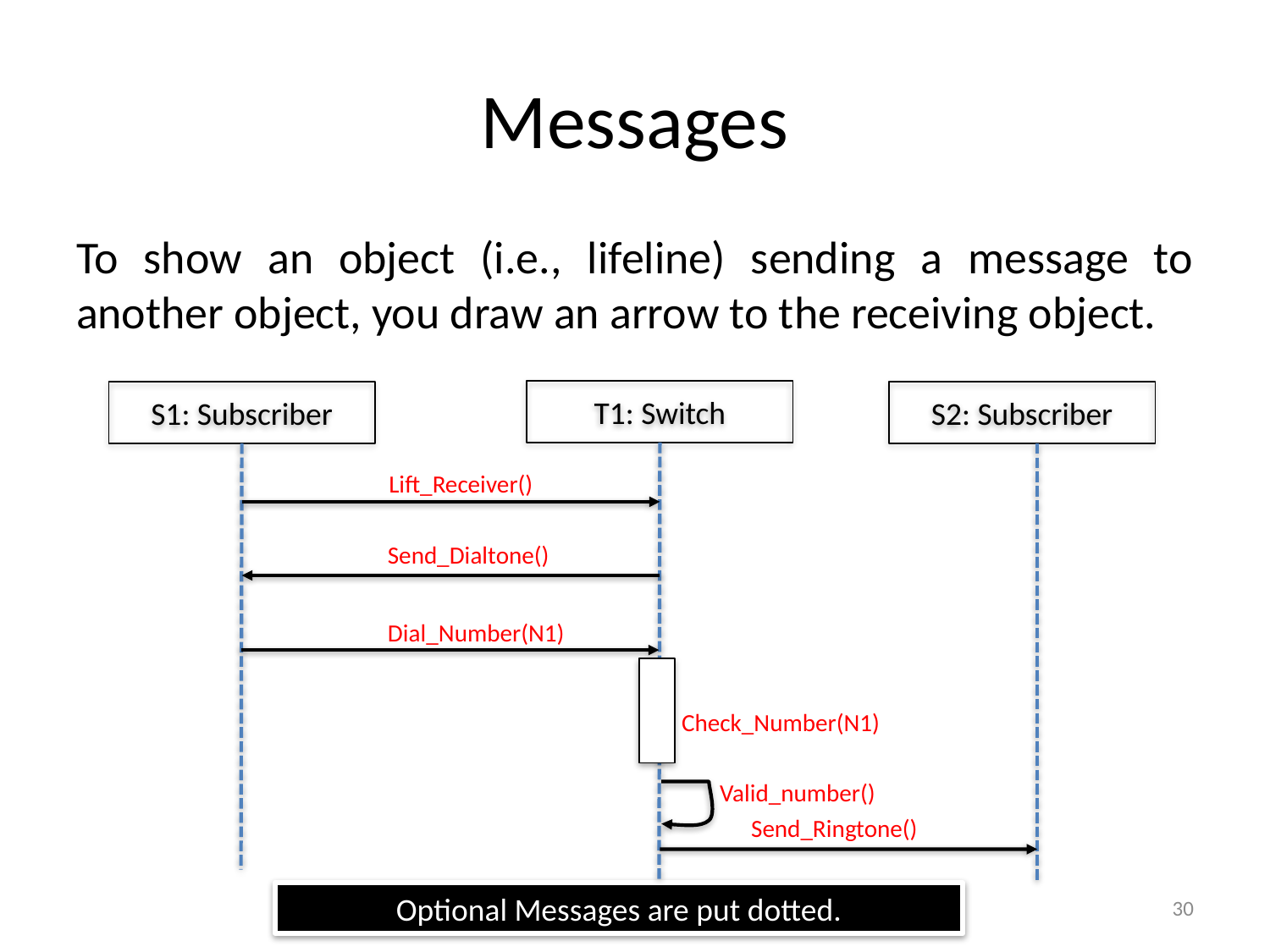

# Messages
To show an object (i.e., lifeline) sending a message to another object, you draw an arrow to the receiving object.
T1: Switch
S1: Subscriber
S2: Subscriber
Lift_Receiver()
Send_Dialtone()
Dial_Number(N1)

Check_Number(N1)
Valid_number()

Send_Ringtone()
30
Optional Messages are put dotted.